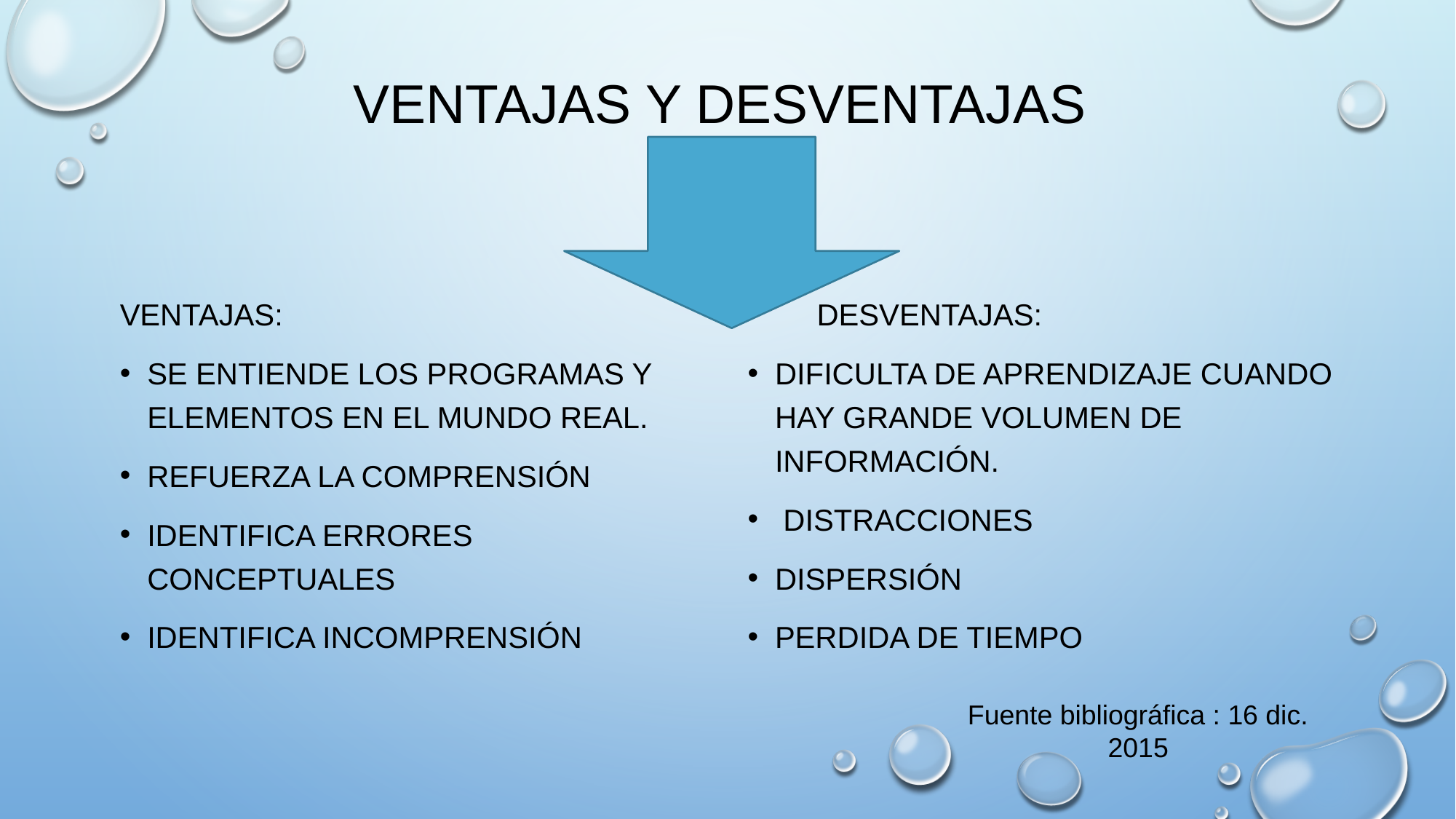

# Ventajas y desventajas

Ventajas:
Se entiende los programas y elementos en el mundo real.
Refuerza la comprensión
Identifica errores conceptuales
Identifica incomprensión
     Desventajas:
Dificulta de aprendizaje Cuando hay grande volumen de información.
 distracciones
Dispersión
Perdida de tiempo

Fuente bibliográfica : 16 dic. 2015